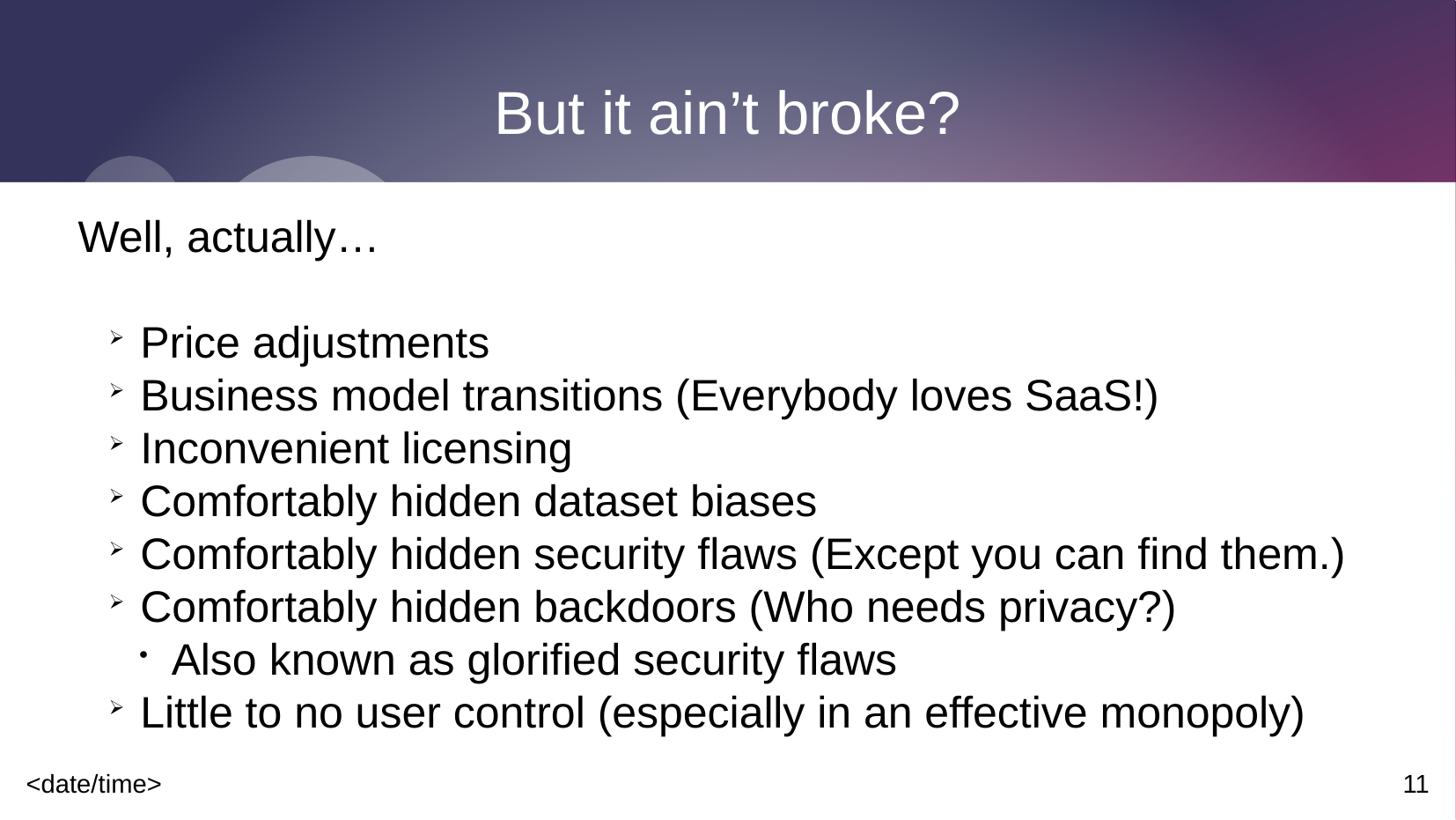

# But it ain’t broke?
Well, actually…

Price adjustments
Business model transitions (Everybody loves SaaS!)
Inconvenient licensing
Comfortably hidden dataset biases
Comfortably hidden security flaws (Except you can find them.)
Comfortably hidden backdoors (Who needs privacy?)
Also known as glorified security flaws
Little to no user control (especially in an effective monopoly)